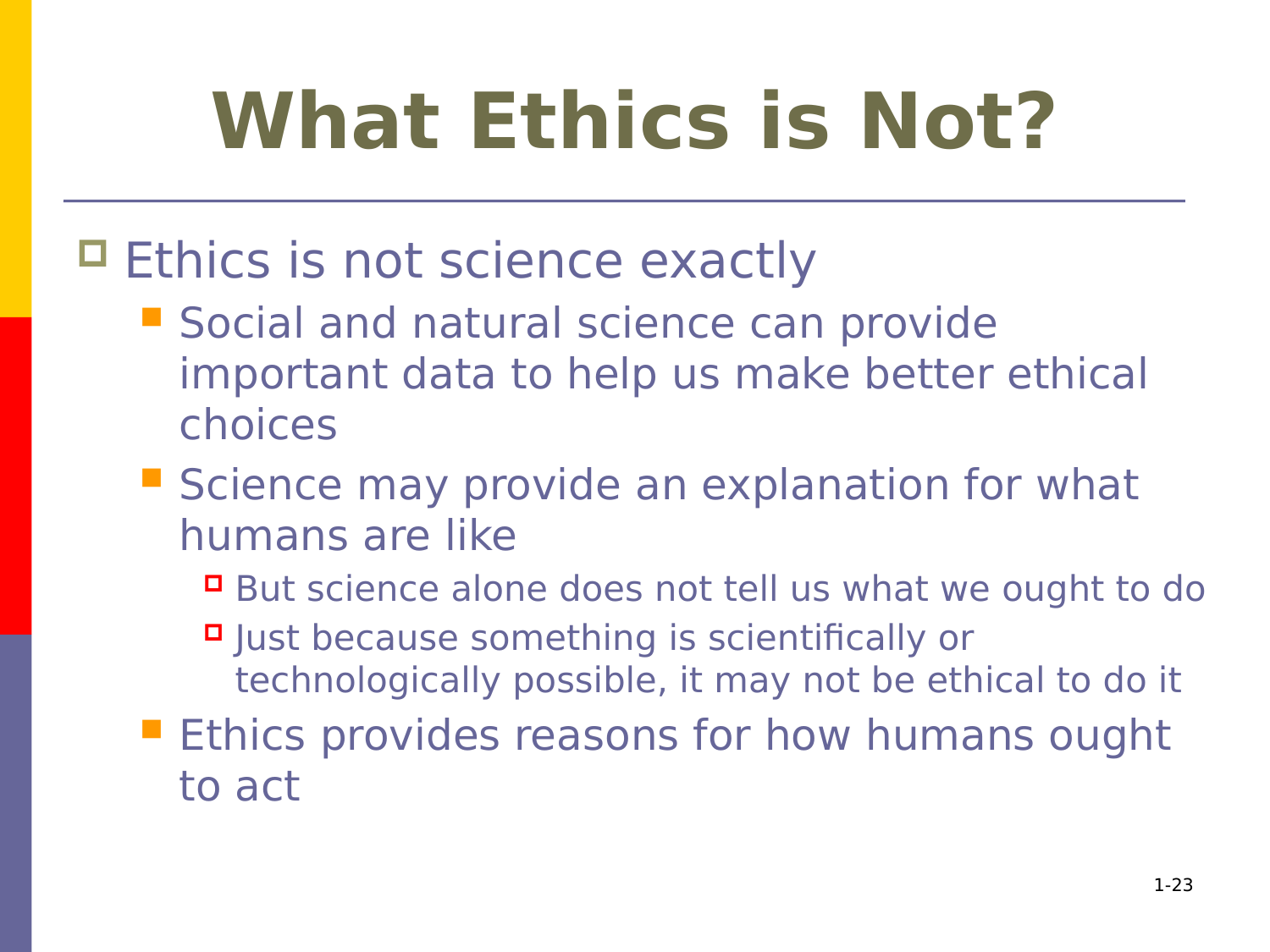

# What Ethics is Not?
Ethics is not science exactly
Social and natural science can provide important data to help us make better ethical choices
Science may provide an explanation for what humans are like
But science alone does not tell us what we ought to do
Just because something is scientifically or technologically possible, it may not be ethical to do it
Ethics provides reasons for how humans ought to act
1-23